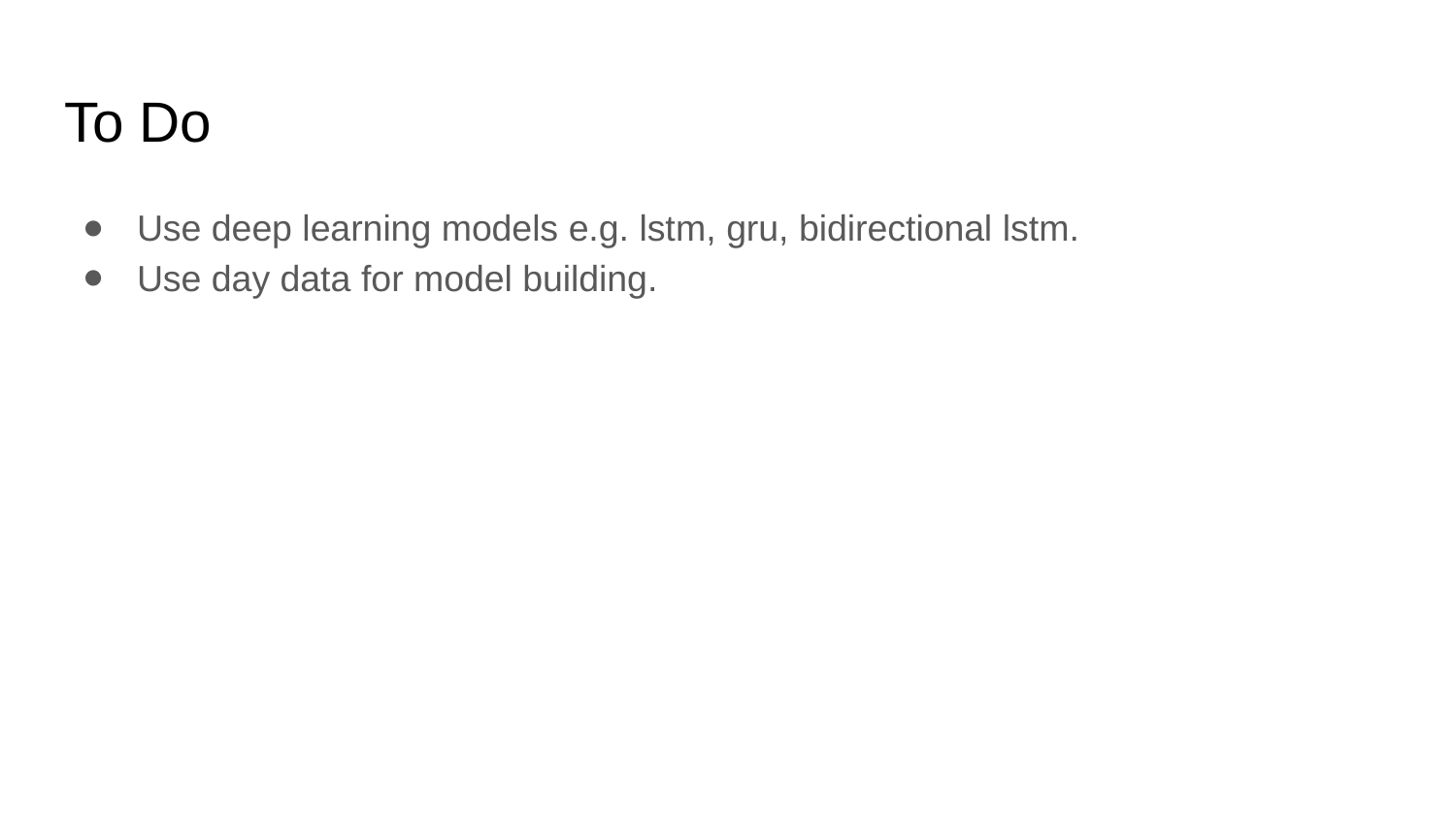

# To Do
Use deep learning models e.g. lstm, gru, bidirectional lstm.
Use day data for model building.